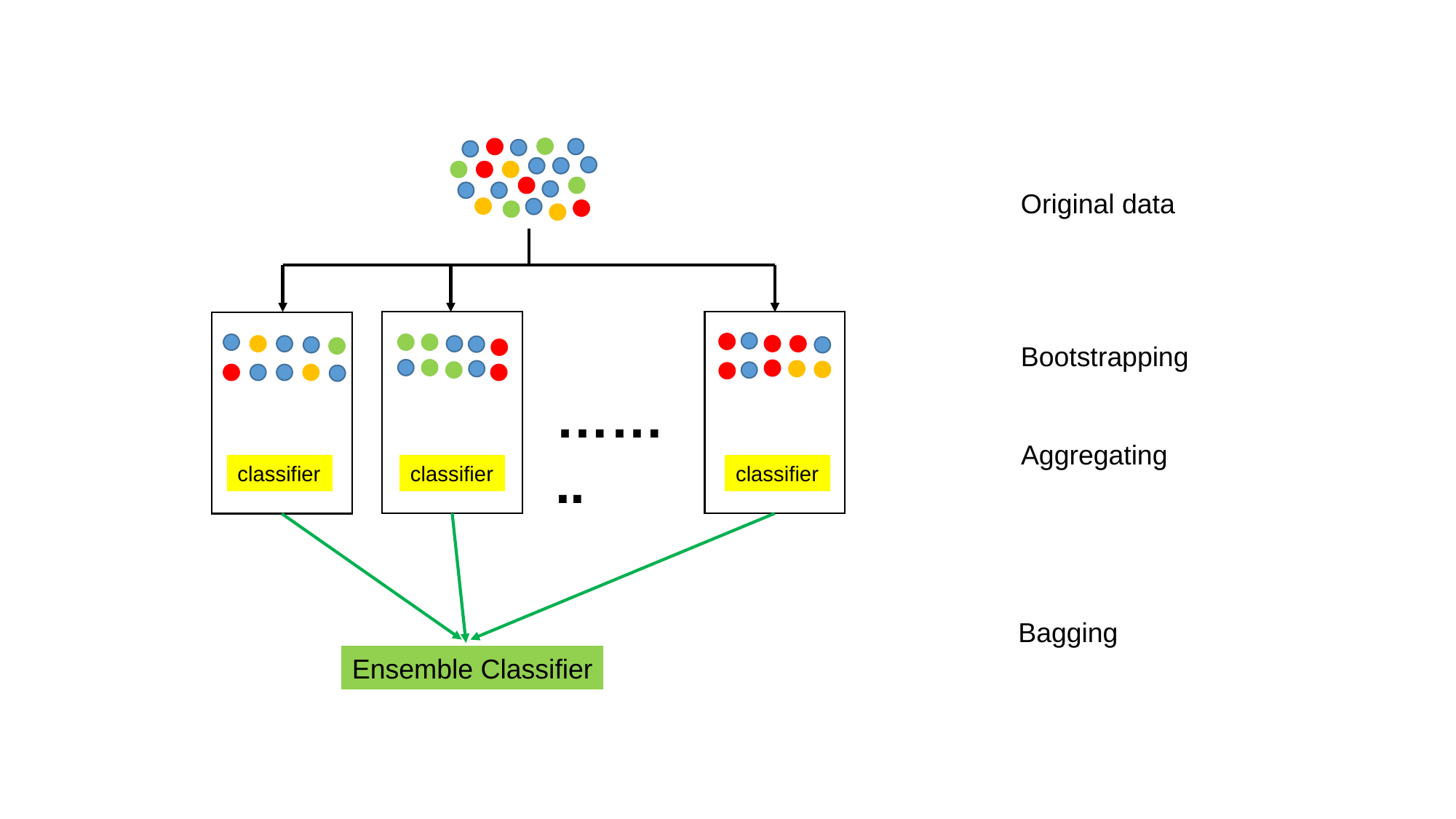

Original data

Bootstrapping

……..
Aggregating
classifier
classifier
classifier
Bagging
Ensemble Classifier